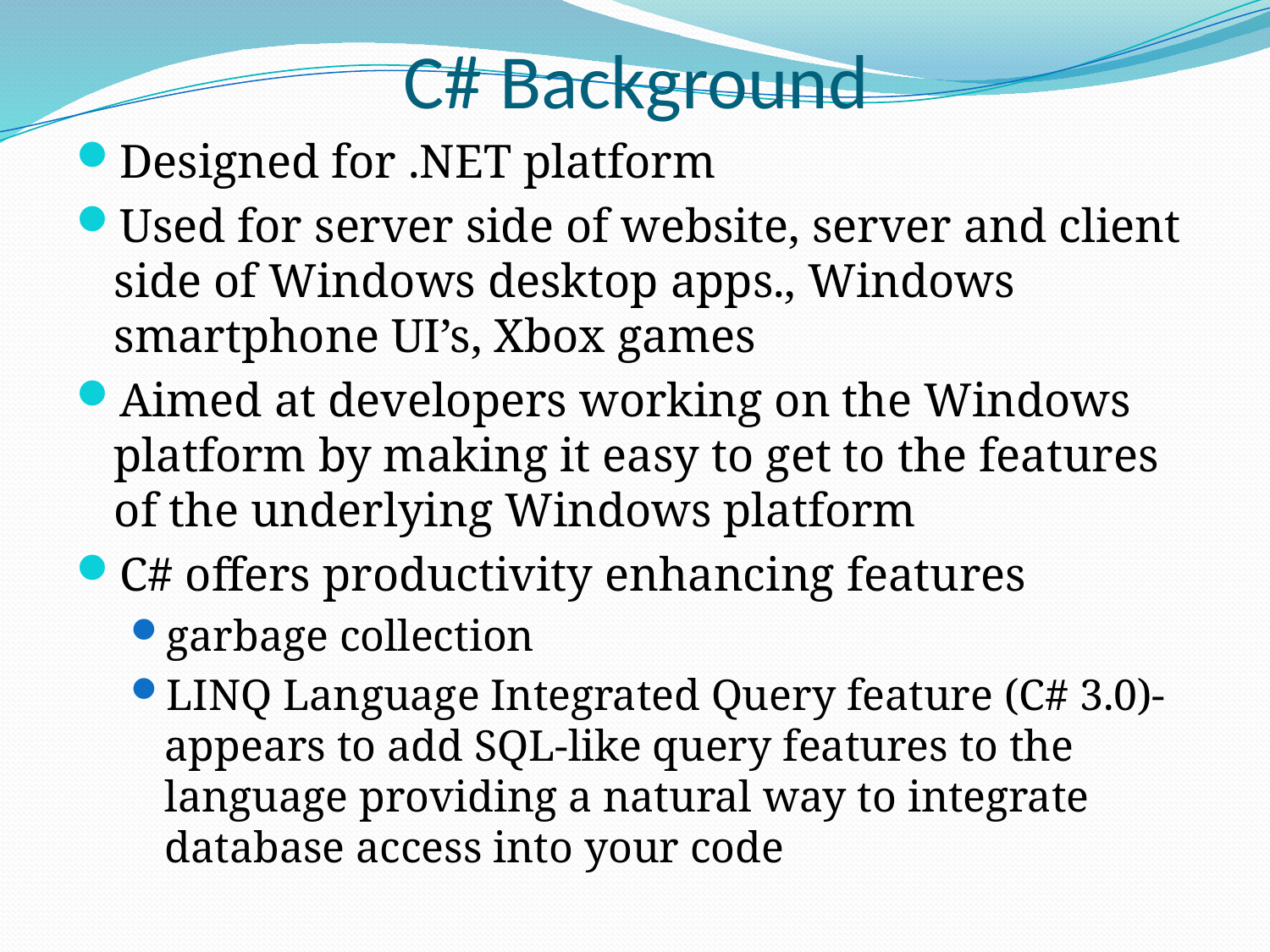

# C# Background
Designed for .NET platform
Used for server side of website, server and client side of Windows desktop apps., Windows smartphone UI’s, Xbox games
Aimed at developers working on the Windows platform by making it easy to get to the features of the underlying Windows platform
C# offers productivity enhancing features
garbage collection
LINQ Language Integrated Query feature (C# 3.0)- appears to add SQL-like query features to the language providing a natural way to integrate database access into your code